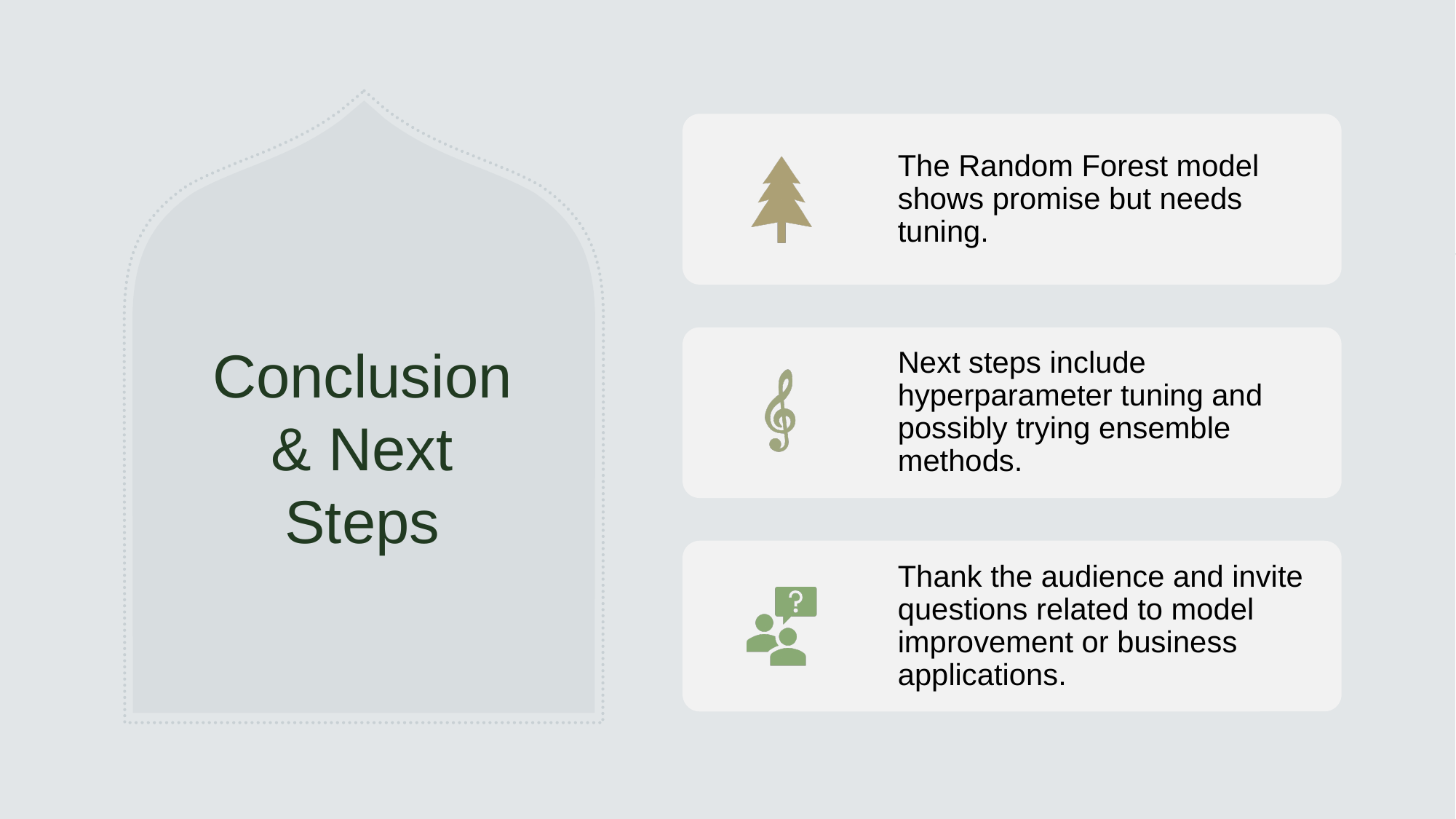

The Random Forest model shows promise but needs tuning.
Next steps include hyperparameter tuning and possibly trying ensemble methods.
Thank the audience and invite questions related to model improvement or business applications.
# Conclusion & Next Steps